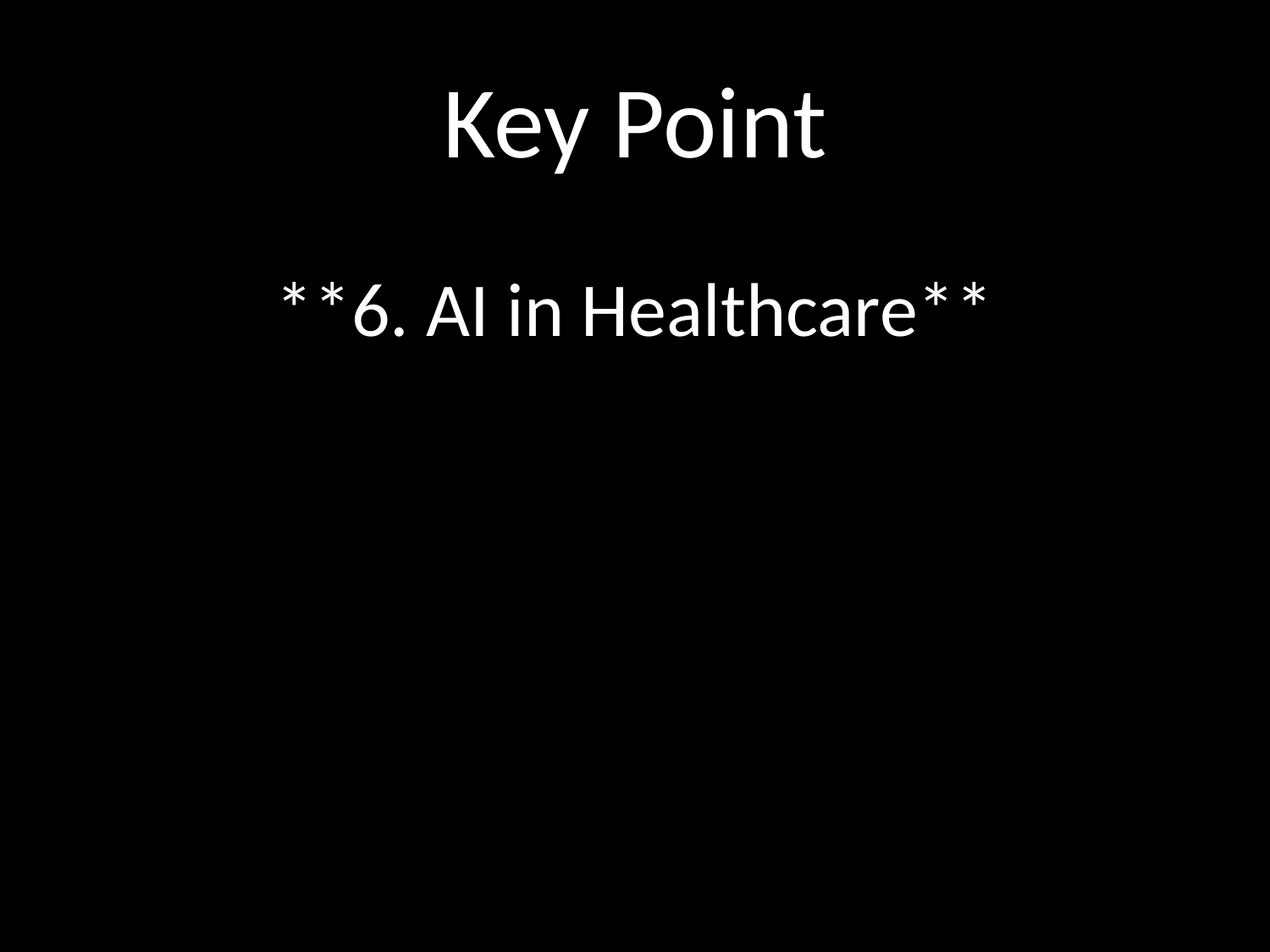

# Key Point
**6. AI in Healthcare**